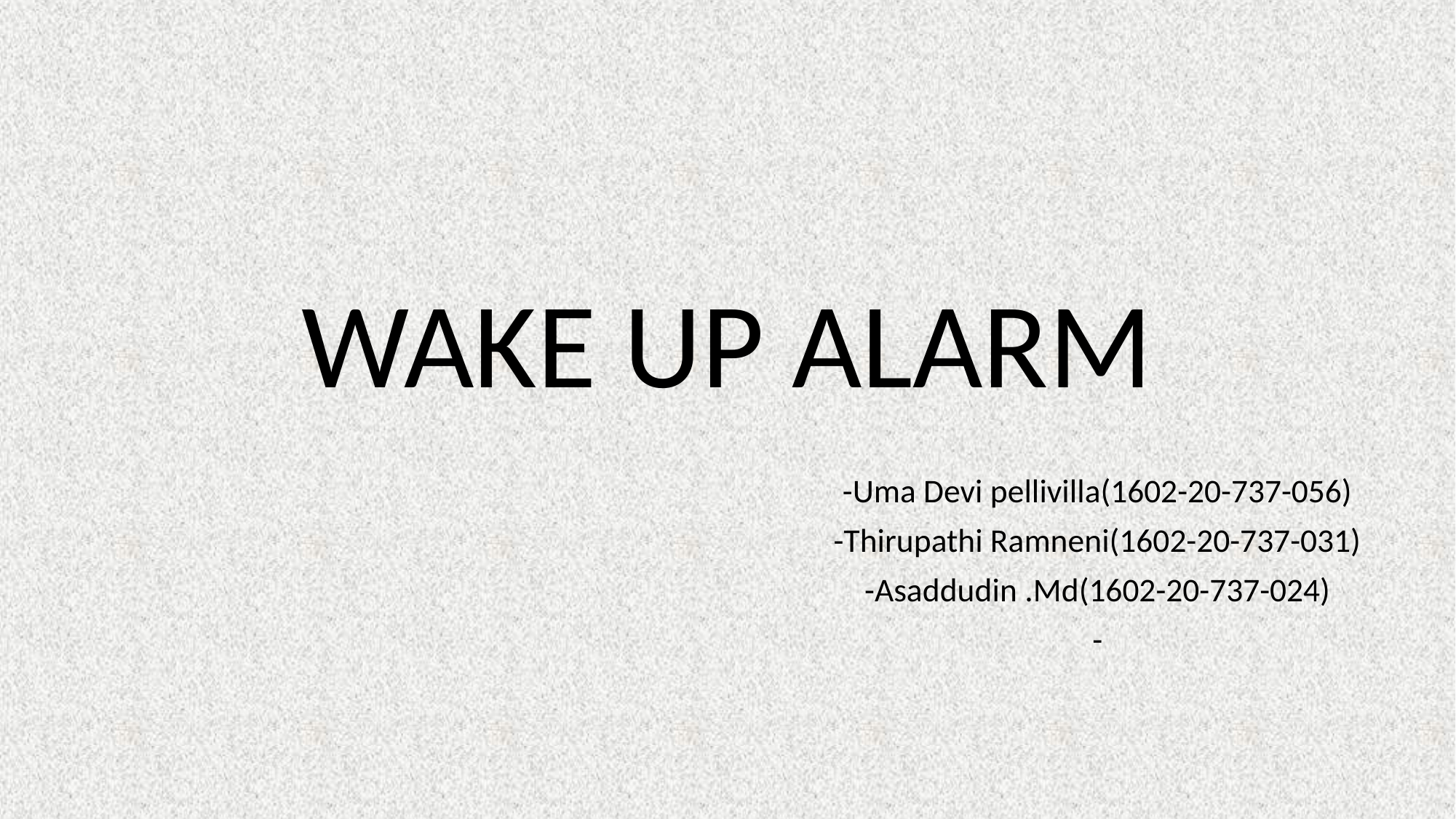

# WAKE UP ALARM
-Uma Devi pellivilla(1602-20-737-056)
-Thirupathi Ramneni(1602-20-737-031)
-Asaddudin .Md(1602-20-737-024)
-